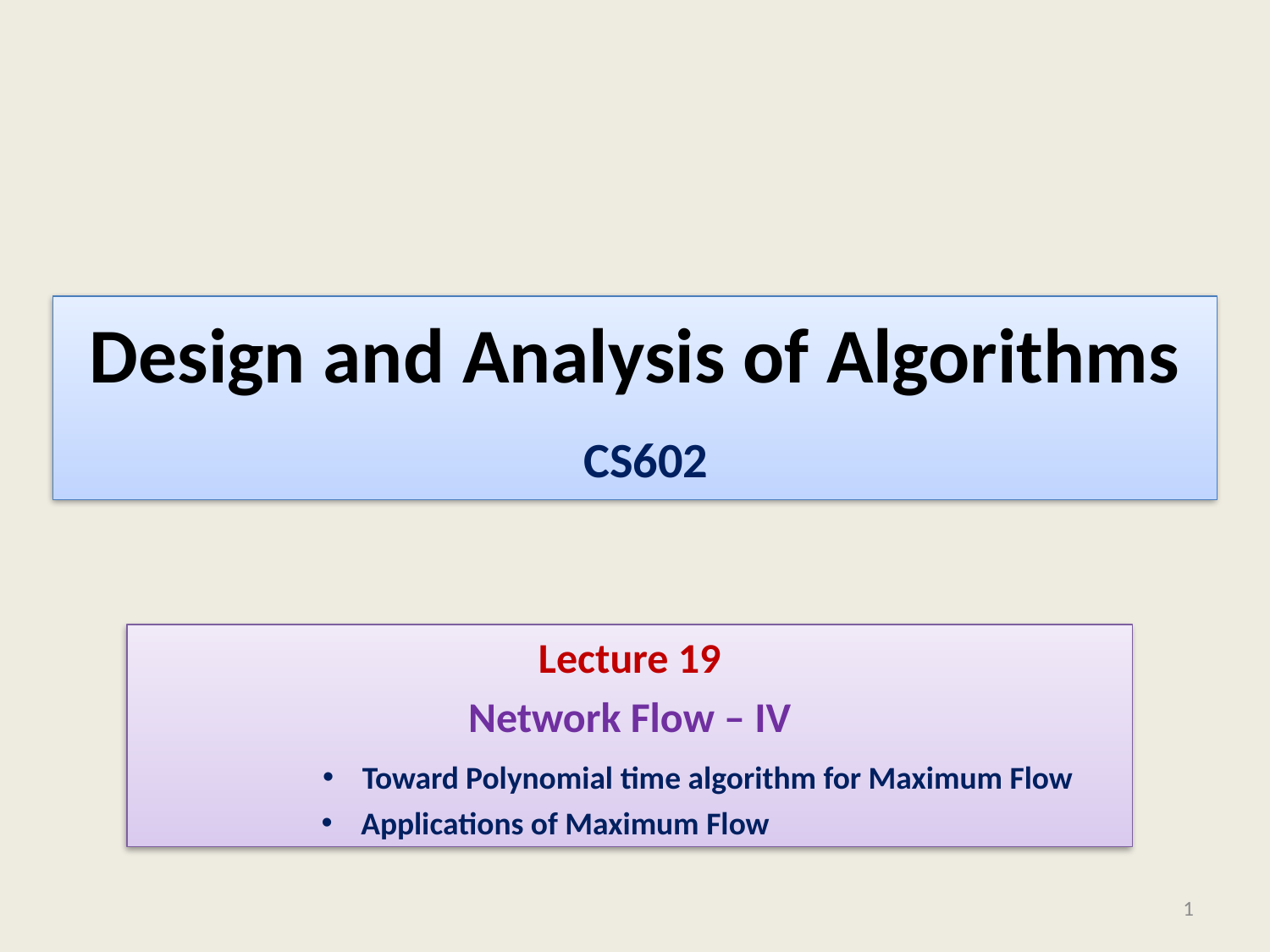

# Design and Analysis of Algorithms
CS602
Lecture 19
Network Flow – IV
Toward Polynomial time algorithm for Maximum Flow
Applications of Maximum Flow
1